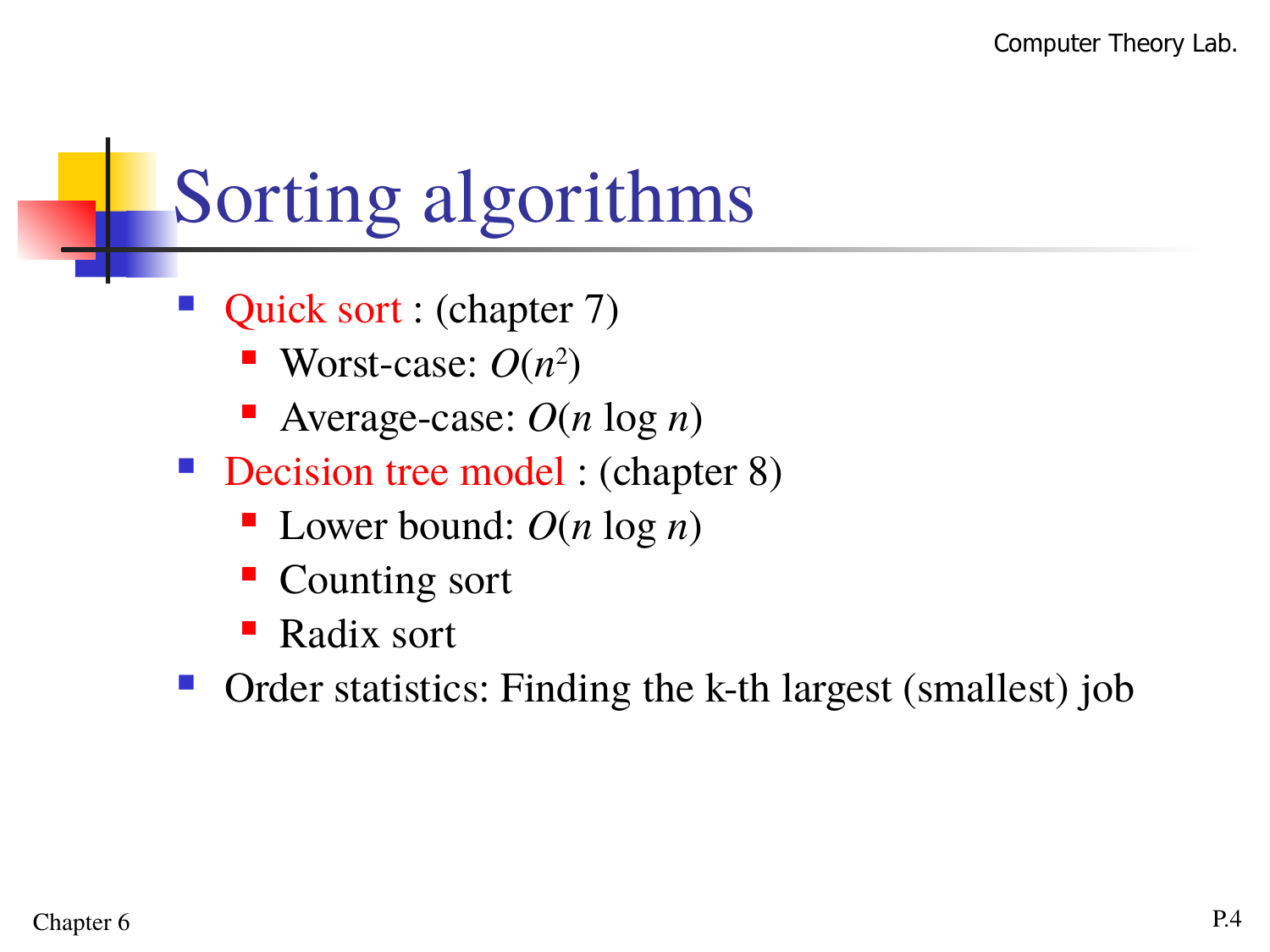

# Sorting algorithms
Quick sort : (chapter 7)
Worst-case: O(n2)
Average-case: O(n log n)
Decision tree model : (chapter 8)
Lower bound: O(n log n)
Counting sort
Radix sort
Order statistics: Finding the k-th largest (smallest) job
Chapter 6
P.4